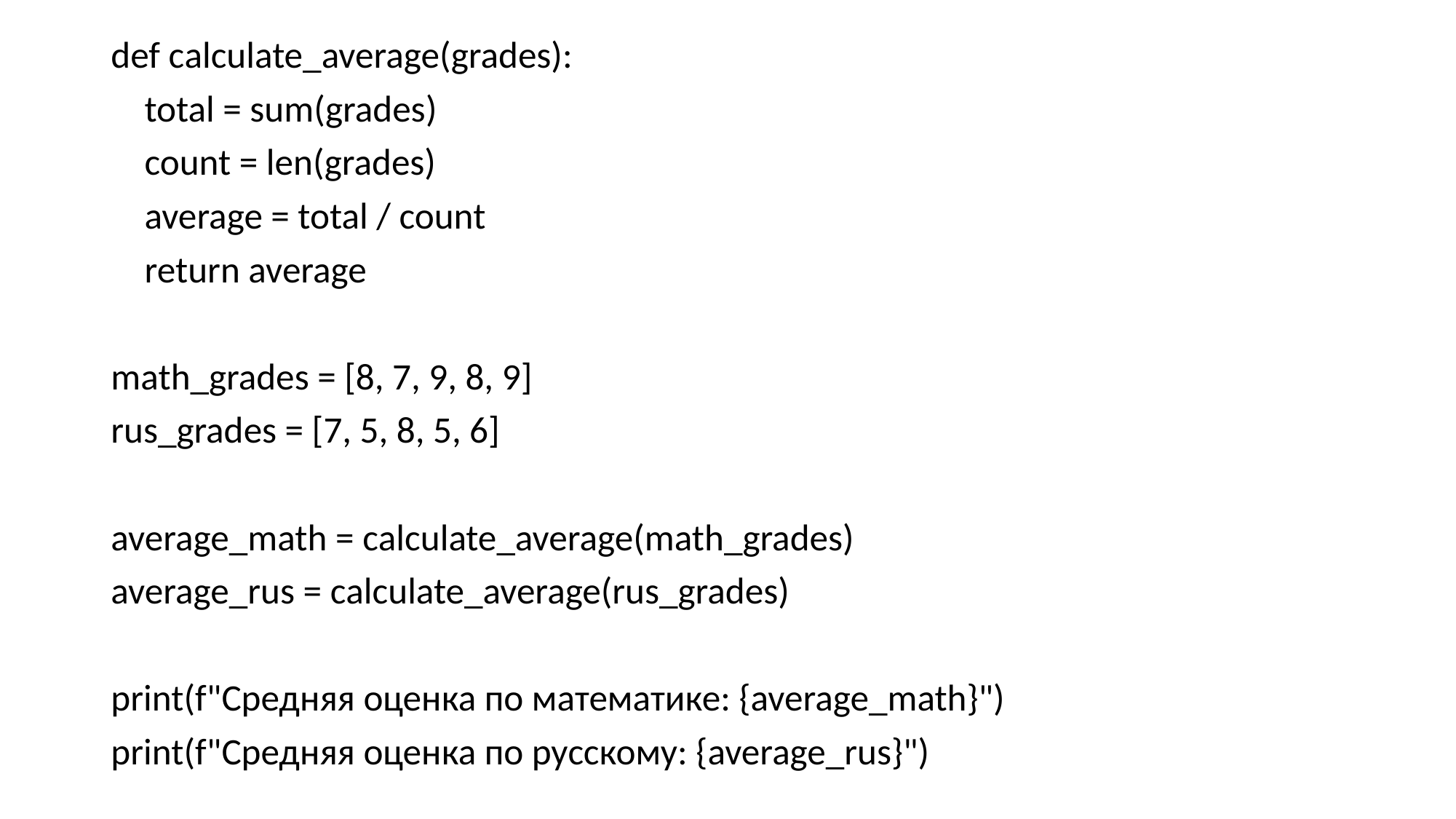

def сalculate_average(grades):
    total = sum(grades)
    count = len(grades)
    average = total / count
    return average

math_grades = [8, 7, 9, 8, 9]
rus_grades = [7, 5, 8, 5, 6]

average_math = сalculate_average(math_grades)
average_rus = сalculate_average(rus_grades)

print(f"Средняя оценка по математике: {average_math}")
print(f"Средняя оценка по русскому: {average_rus}")